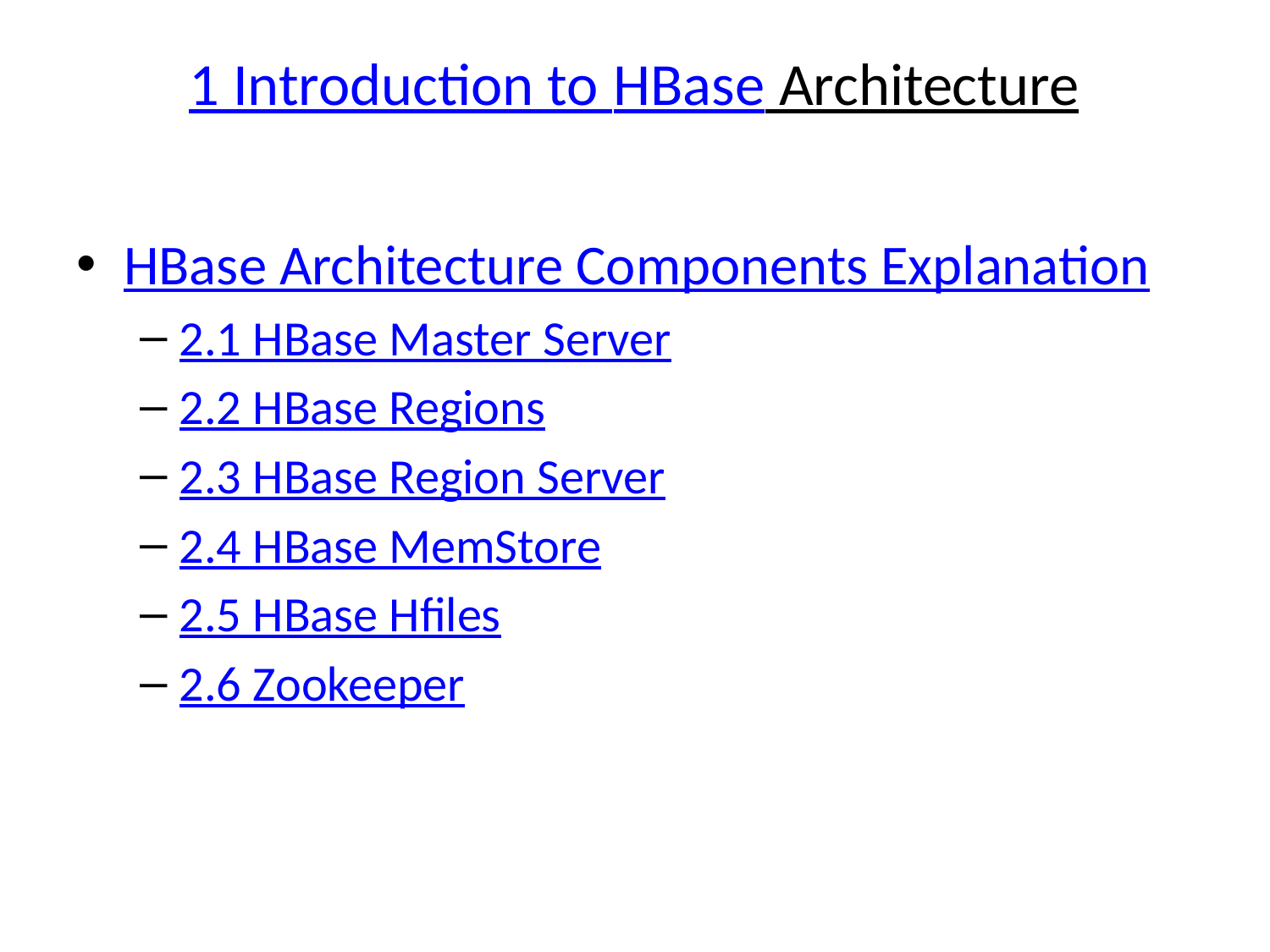

# 1 Introduction to HBase Architecture
HBase Architecture Components Explanation
2.1 HBase Master Server
2.2 HBase Regions
2.3 HBase Region Server
2.4 HBase MemStore
2.5 HBase Hfiles
2.6 Zookeeper